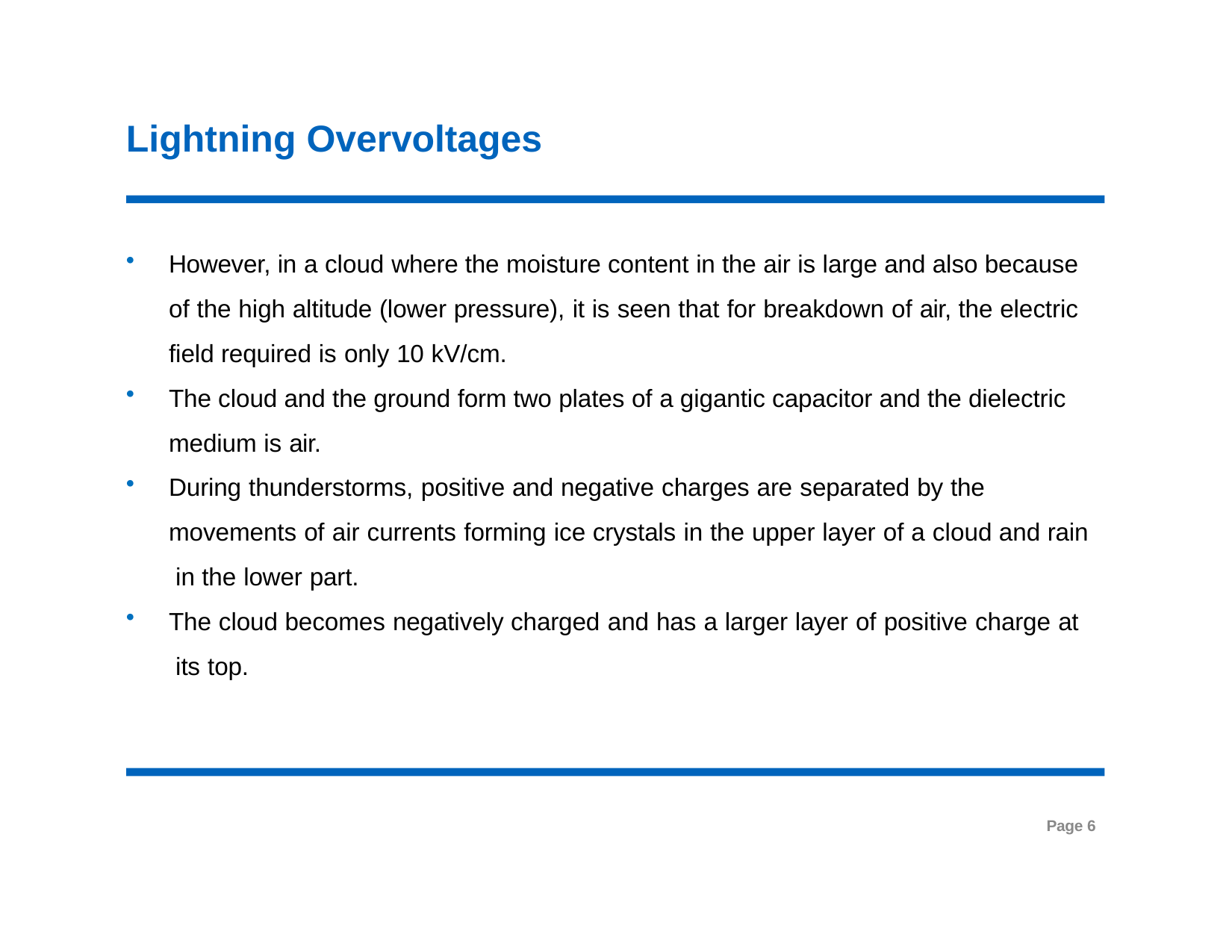

# Lightning Overvoltages
However, in a cloud where the moisture content in the air is large and also because  of the high altitude (lower pressure), it is seen that for breakdown of air, the electric  field required is only 10 kV/cm.
The cloud and the ground form two plates of a gigantic capacitor and the dielectric  medium is air.
During thunderstorms, positive and negative charges are separated by the  movements of air currents forming ice crystals in the upper layer of a cloud and rain  in the lower part.
The cloud becomes negatively charged and has a larger layer of positive charge at  its top.
Page 6